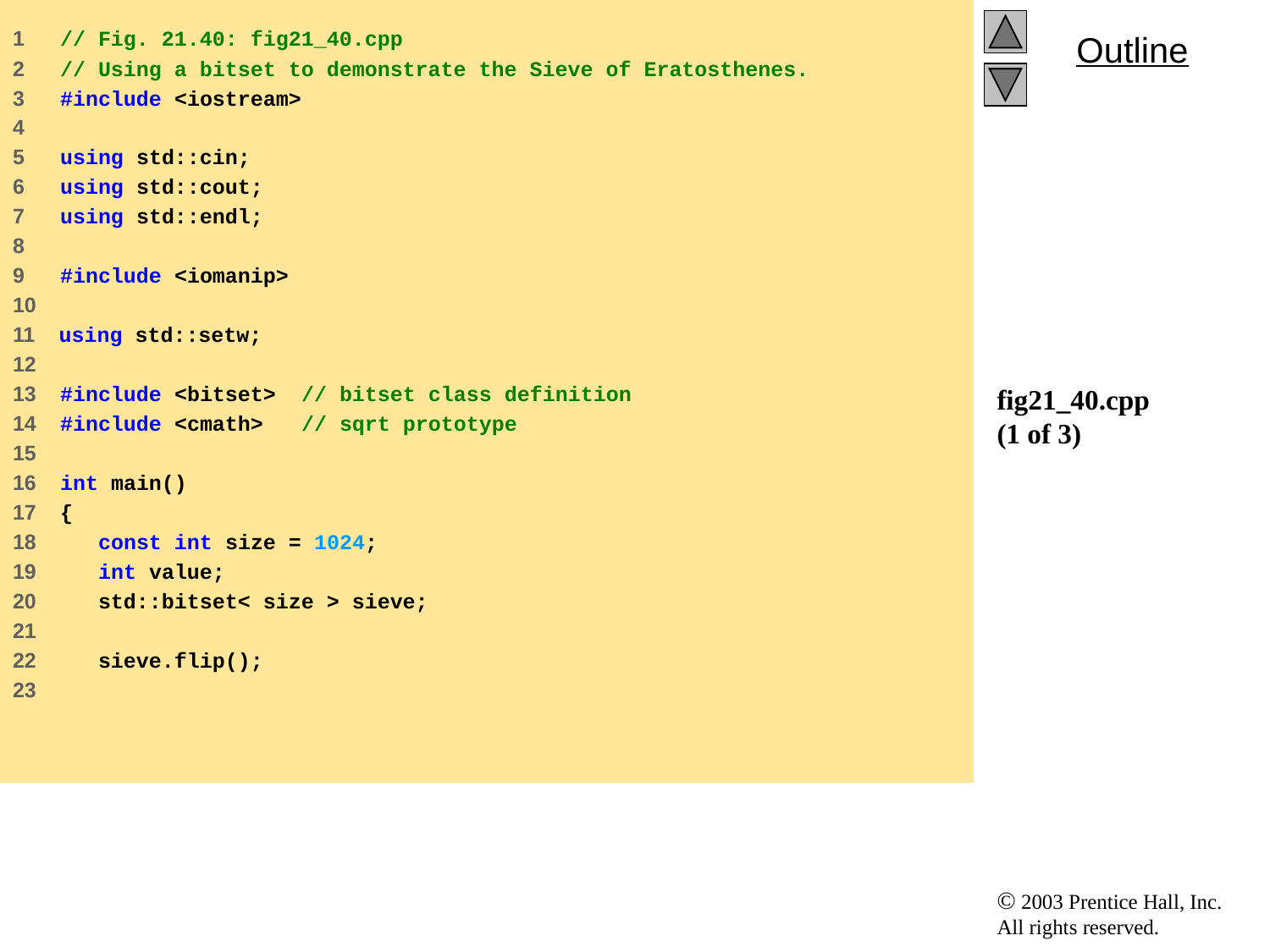

1      // Fig. 21.40: fig21_40.cpp
2      // Using a bitset to demonstrate the Sieve of Eratosthenes.
3      #include <iostream>
4
5      using std::cin;
6      using std::cout;
7      using std::endl;
8
9      #include <iomanip>
10
11    using std::setw;
12
13    #include <bitset>  // bitset class definition
14    #include <cmath>   // sqrt prototype
15
16    int main()
17    {
18       const int size = 1024;
19       int value;
20       std::bitset< size > sieve;
21
22       sieve.flip();
23

# fig21_40.cpp (1 of 3)